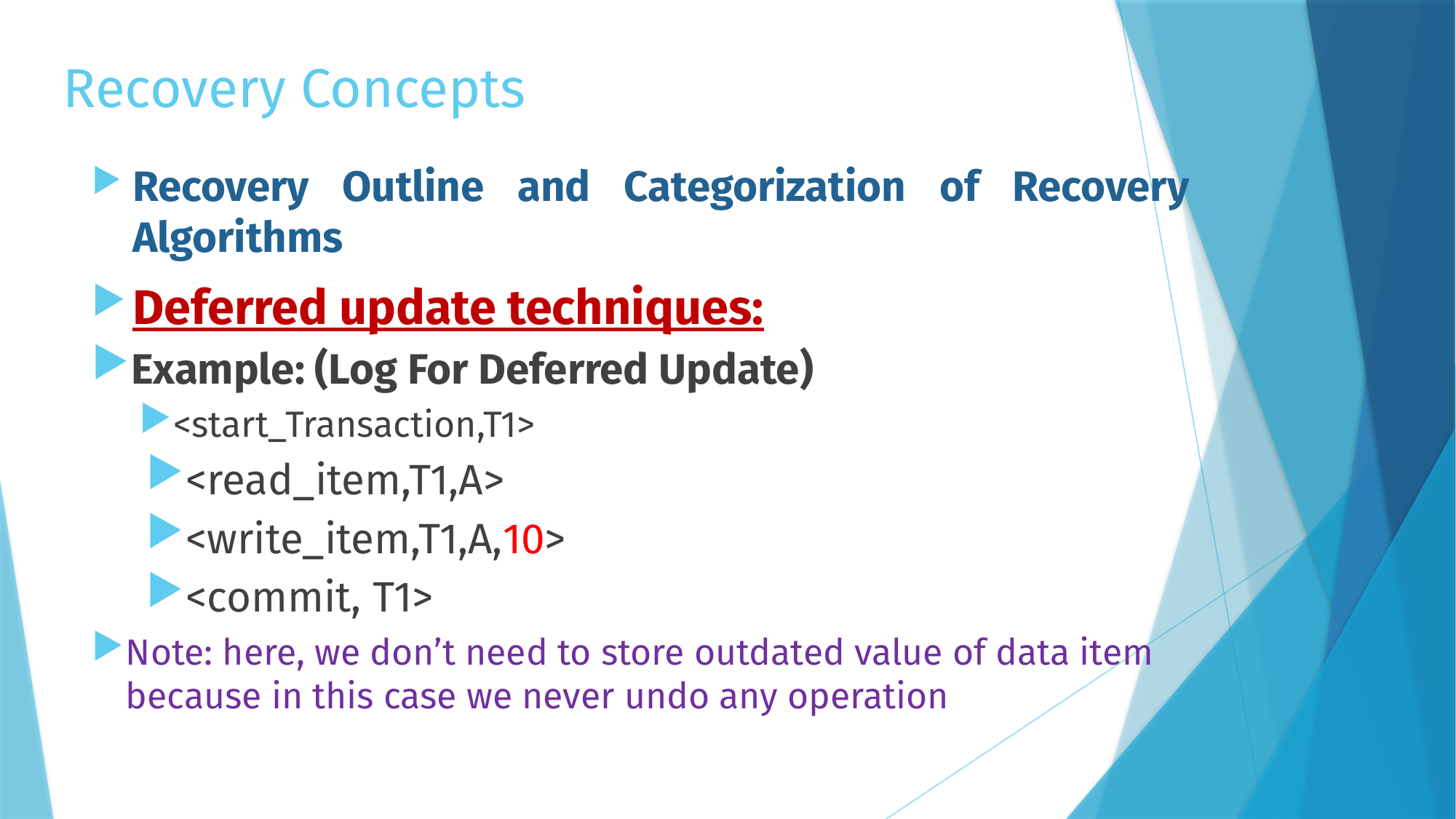

# Recovery Concepts
Recovery Outline and Categorization of Recovery Algorithms
Deferred update techniques:
Example: (Log For Deferred Update)
<start_Transaction,T1>
<read_item,T1,A>
<write_item,T1,A,10>
<commit, T1>
Note: here, we don’t need to store outdated value of data item because in this case we never undo any operation